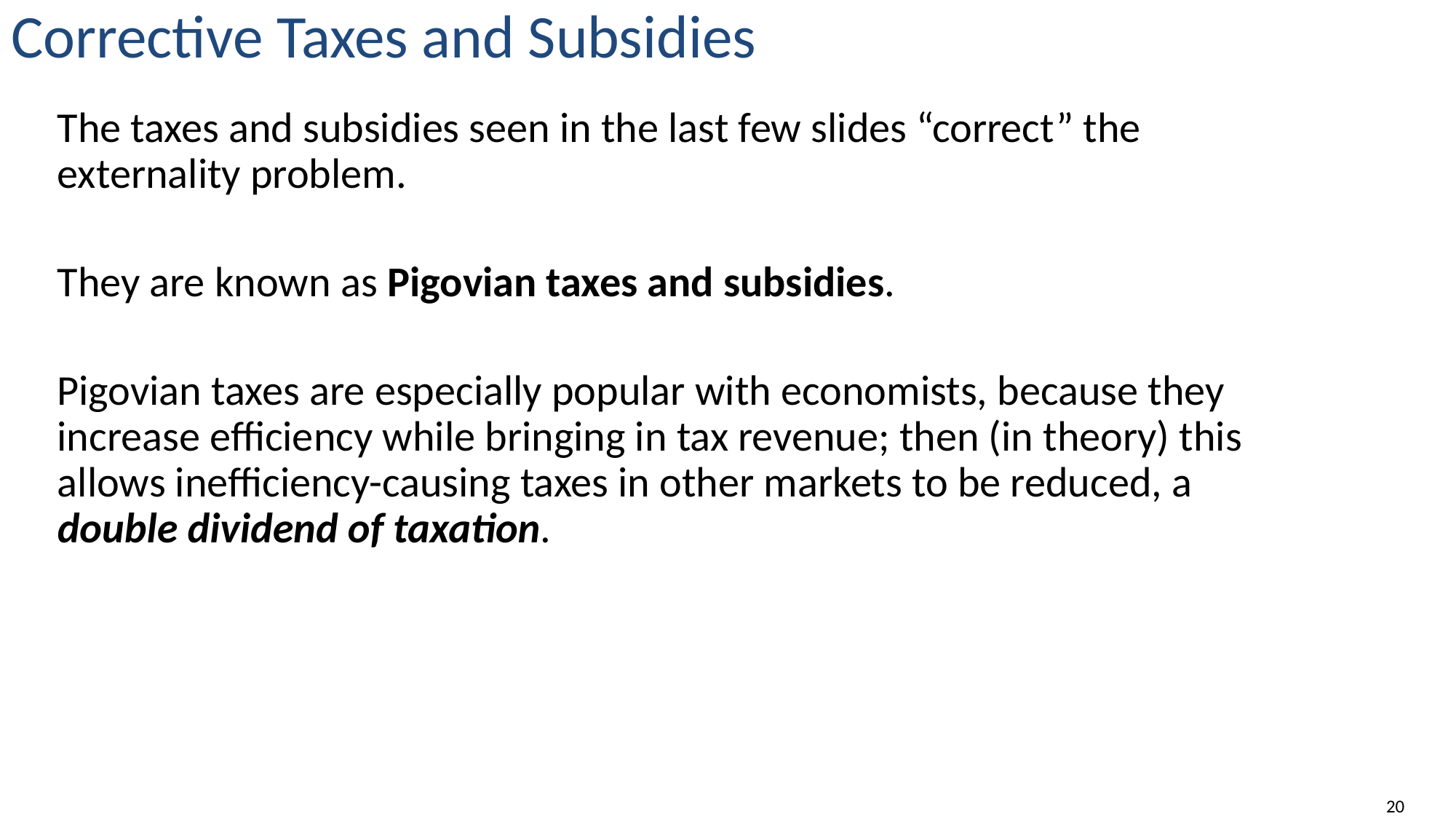

# Corrective Taxes and Subsidies
The taxes and subsidies seen in the last few slides “correct” the externality problem.

They are known as Pigovian taxes and subsidies.

Pigovian taxes are especially popular with economists, because they increase efficiency while bringing in tax revenue; then (in theory) this allows inefficiency-causing taxes in other markets to be reduced, a double dividend of taxation.